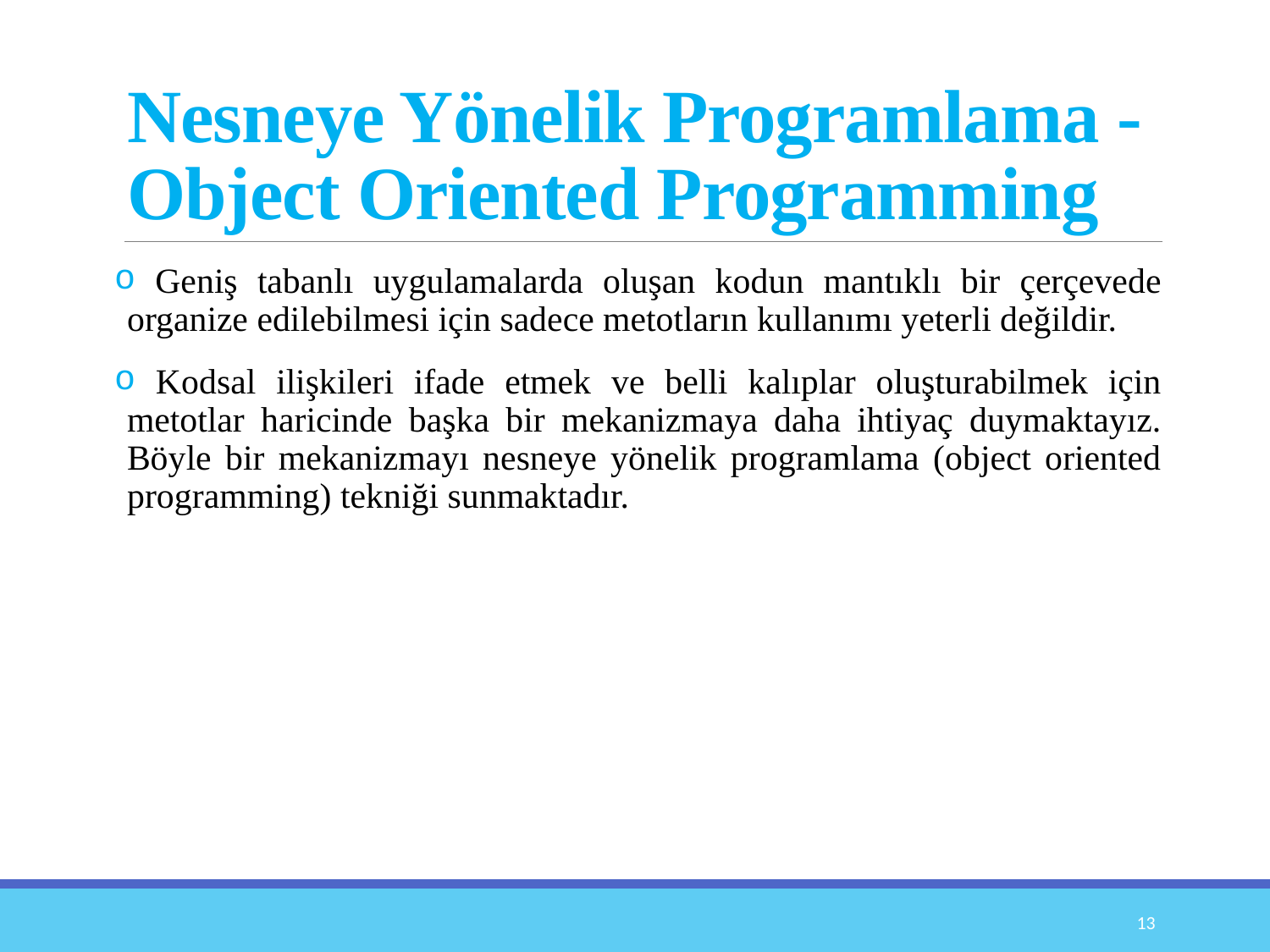

# Nesneye Yönelik Programlama - Object Oriented Programming
 Geniş tabanlı uygulamalarda oluşan kodun mantıklı bir çerçevede organize edilebilmesi için sadece metotların kullanımı yeterli değildir.
 Kodsal ilişkileri ifade etmek ve belli kalıplar oluşturabilmek için metotlar haricinde başka bir mekanizmaya daha ihtiyaç duymaktayız. Böyle bir mekanizmayı nesneye yönelik programlama (object oriented programming) tekniği sunmaktadır.
13